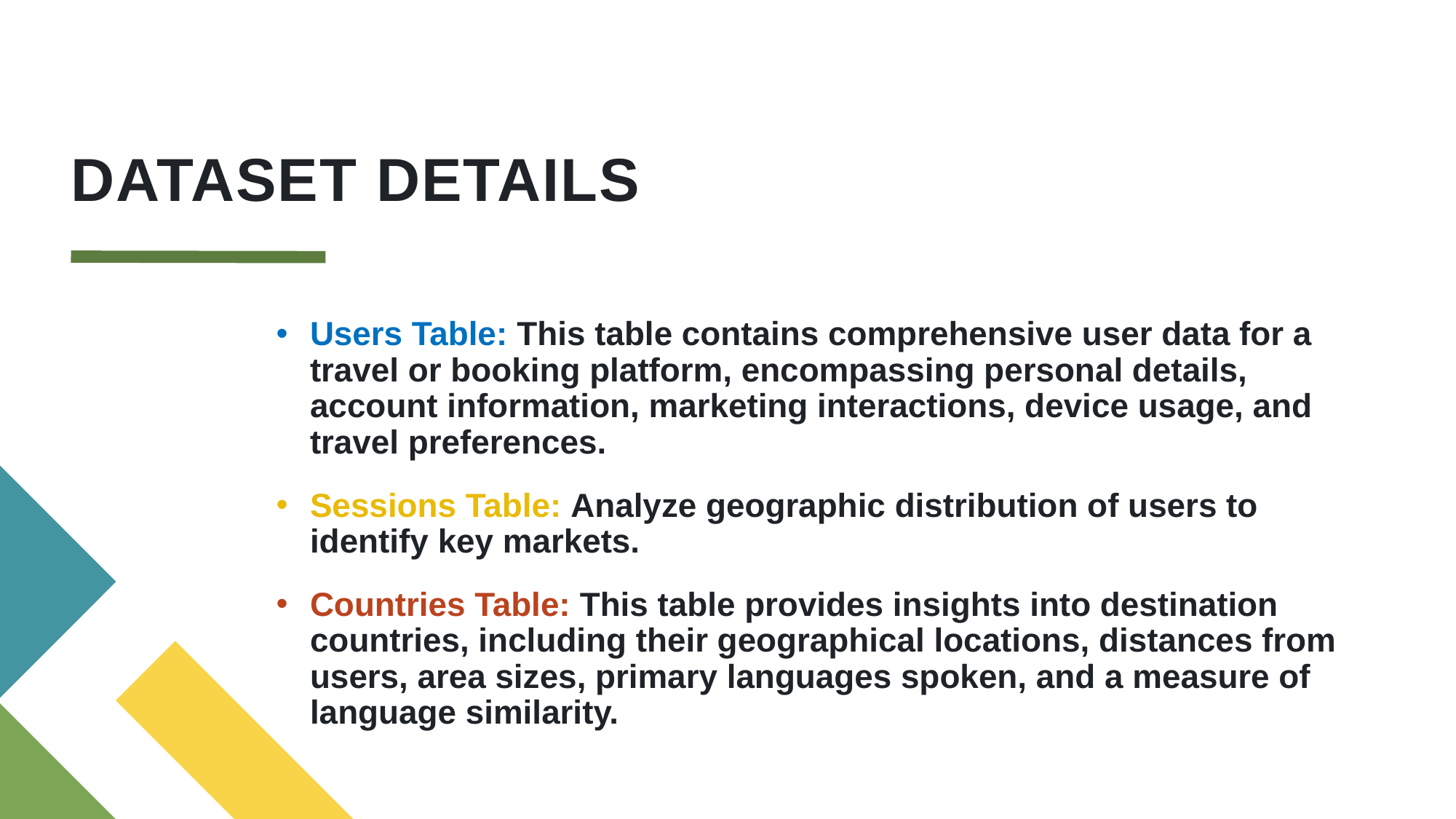

# DATASET DETAILS
Users Table: This table contains comprehensive user data for a travel or booking platform, encompassing personal details, account information, marketing interactions, device usage, and travel preferences.
Sessions Table: Analyze geographic distribution of users to identify key markets.
Countries Table: This table provides insights into destination countries, including their geographical locations, distances from users, area sizes, primary languages spoken, and a measure of language similarity.